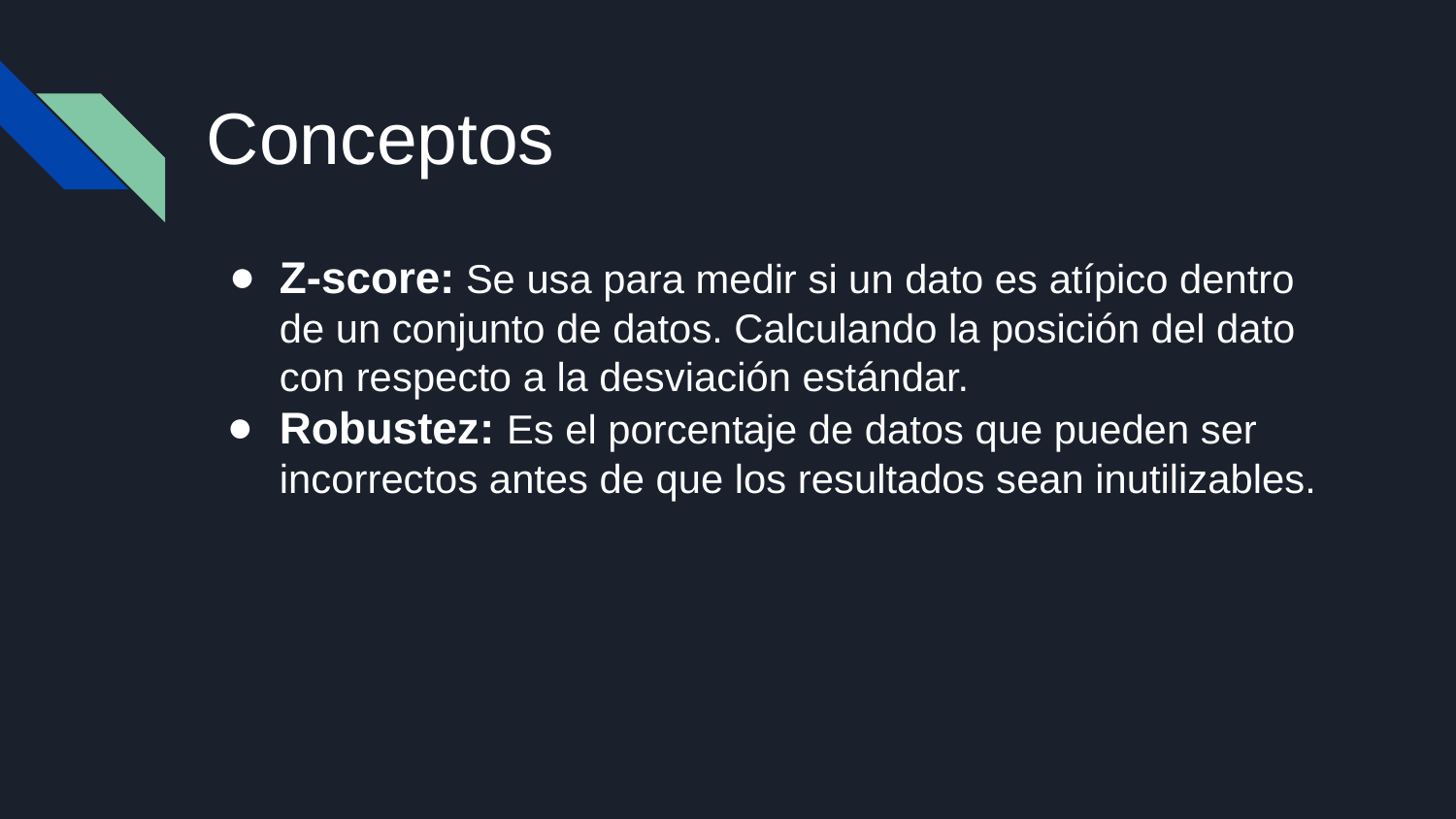

# Conceptos
Z-score: Se usa para medir si un dato es atípico dentro de un conjunto de datos. Calculando la posición del dato con respecto a la desviación estándar.
Robustez: Es el porcentaje de datos que pueden ser incorrectos antes de que los resultados sean inutilizables.